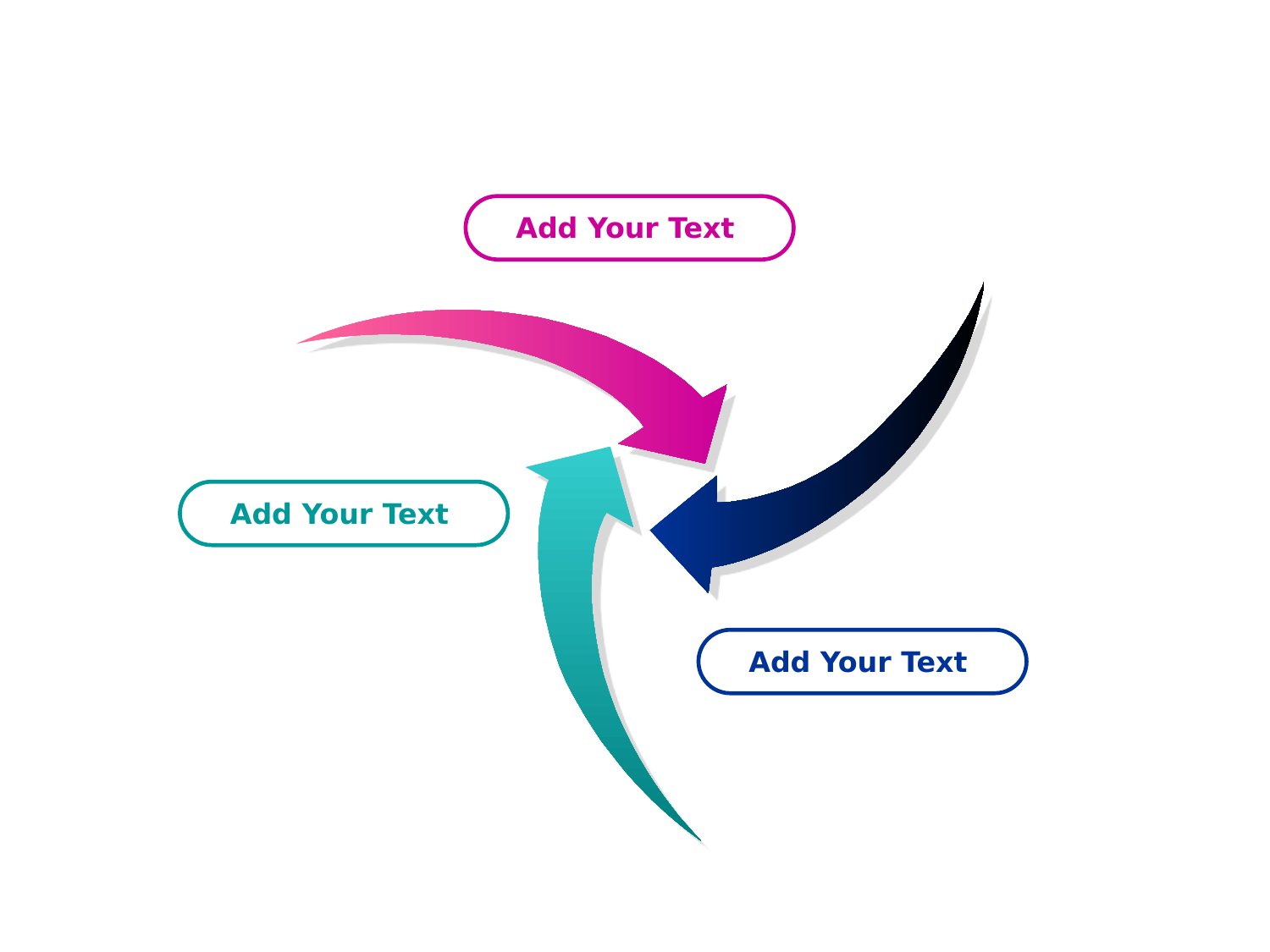

Add Your Text

Add Your Text

Add Your Text